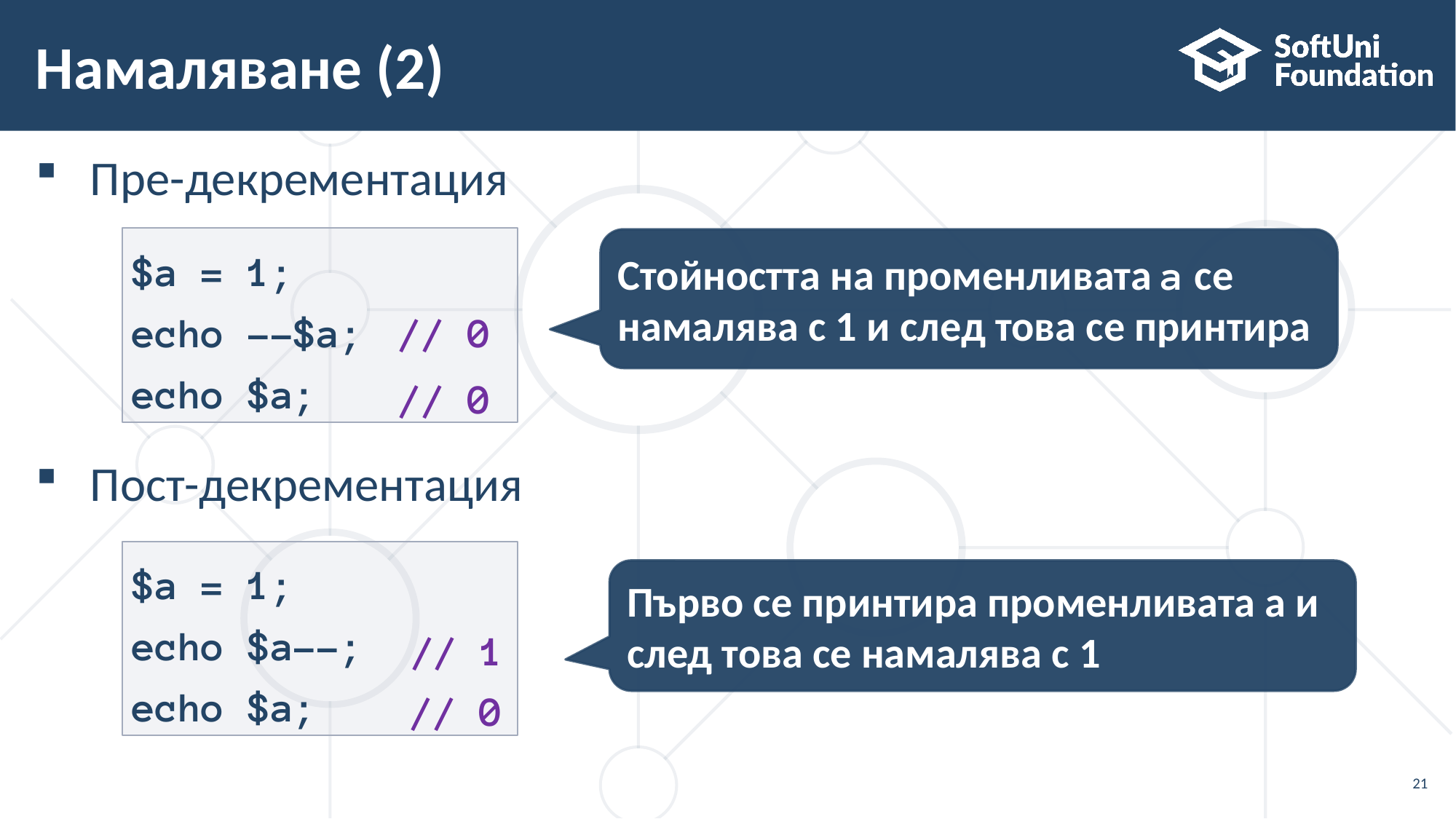

# Намаляване (2)
Пре-декрементация

Пост-декрементация

$a = 1;
echo --$a;
echo $a;
Стойността на променливата a се намалява с 1 и след това се принтира
// 0
// 0
$a = 1;
echo $a--;
echo $a;
Първо се принтира променливата a и след това се намалява с 1
// 1
// 0
21